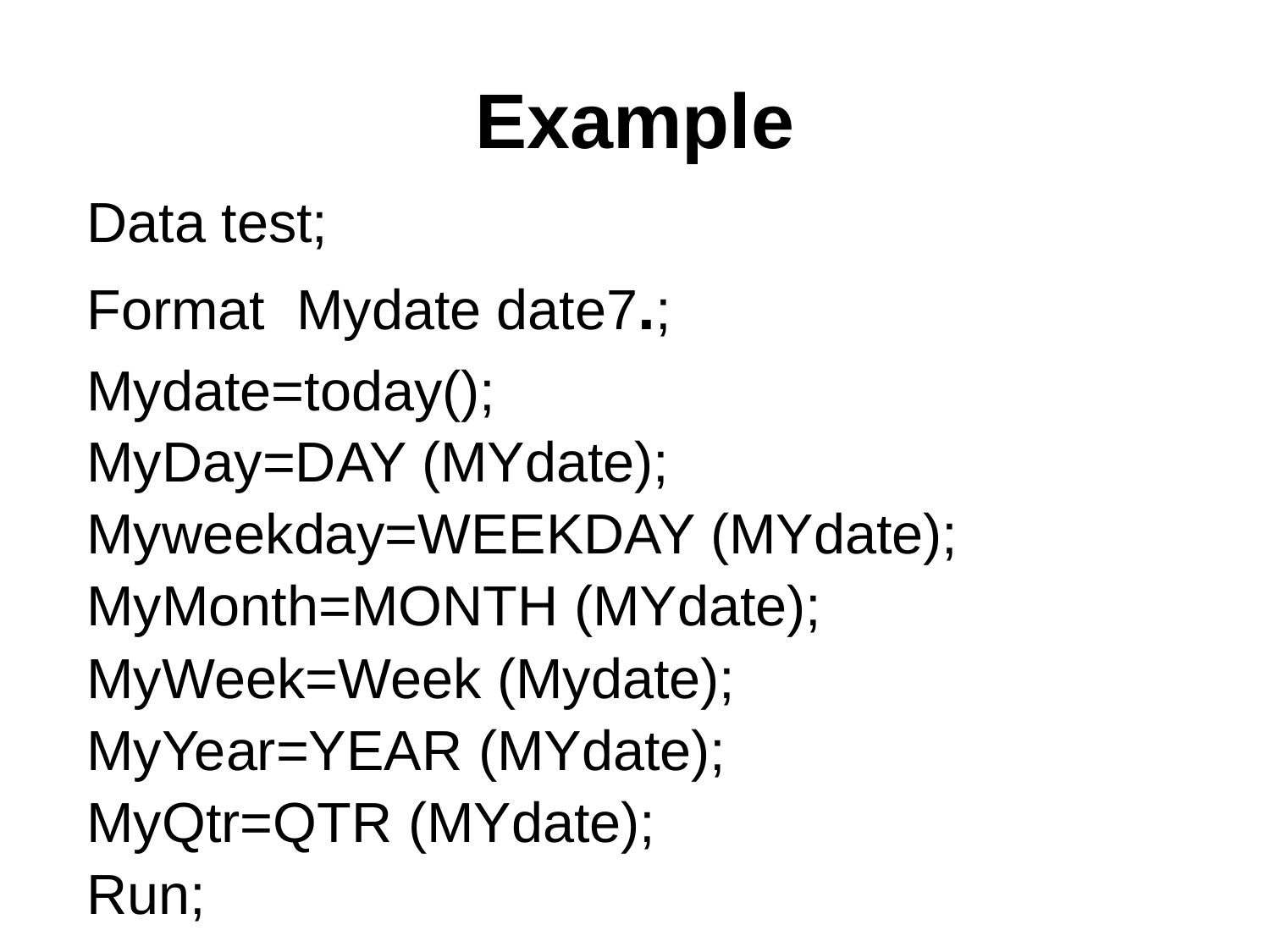

# Example
Data test;
Format  Mydate date7.;
Mydate=today();
MyDay=DAY (MYdate);
Myweekday=WEEKDAY (MYdate);
MyMonth=MONTH (MYdate);
MyWeek=Week (Mydate);
MyYear=YEAR (MYdate);
MyQtr=QTR (MYdate);
Run;